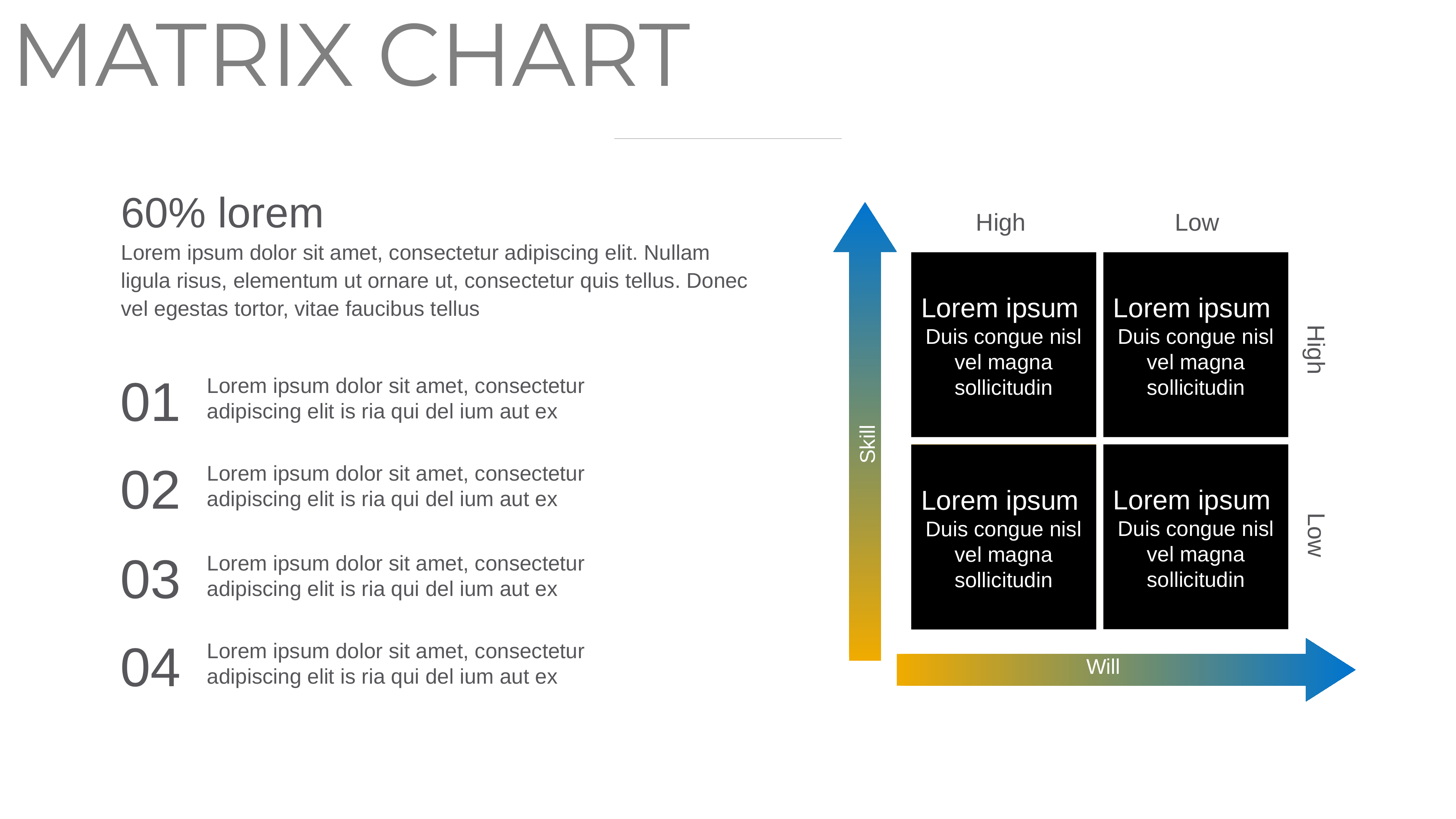

# RELATIONSHIP MATRIX CHART
60% lorem
Lorem ipsum dolor sit amet, consectetur adipiscing elit. Nullam ligula risus, elementum ut ornare ut, consectetur quis tellus. Donec vel egestas tortor, vitae faucibus tellus
High
Low
Lorem ipsum
Duis congue nisl vel magna sollicitudin
Lorem ipsum
Duis congue nisl vel magna sollicitudin
High

Skill

Lorem ipsum
Duis congue nisl vel magna sollicitudin
Lorem ipsum
Duis congue nisl vel magna sollicitudin
Low

Will
01
Lorem ipsum dolor sit amet, consectetur adipiscing elit is ria qui del ium aut ex
02
Lorem ipsum dolor sit amet, consectetur adipiscing elit is ria qui del ium aut ex
03
Lorem ipsum dolor sit amet, consectetur adipiscing elit is ria qui del ium aut ex
04
Lorem ipsum dolor sit amet, consectetur adipiscing elit is ria qui del ium aut ex